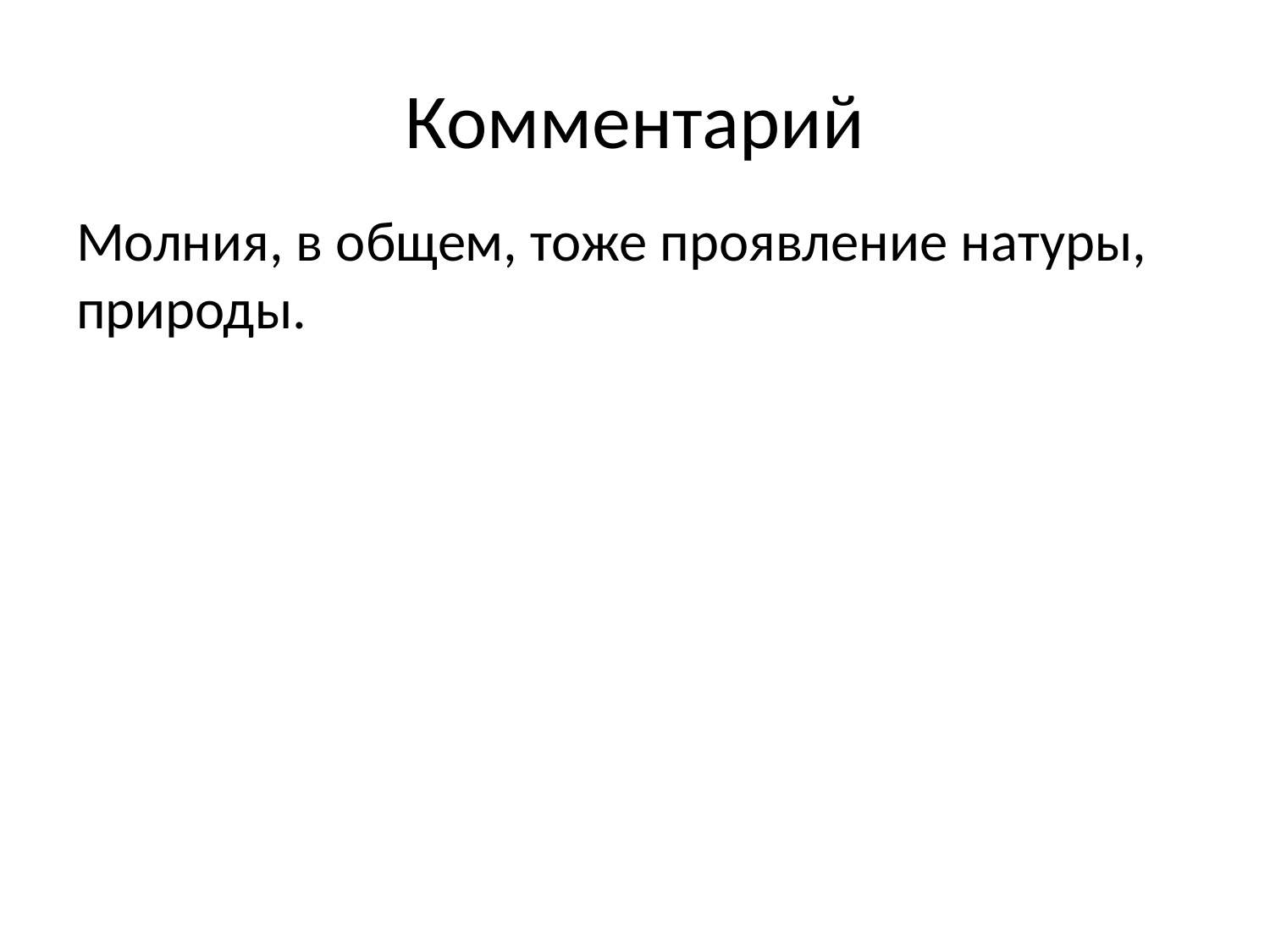

# Комментарий
Молния, в общем, тоже проявление натуры, природы.